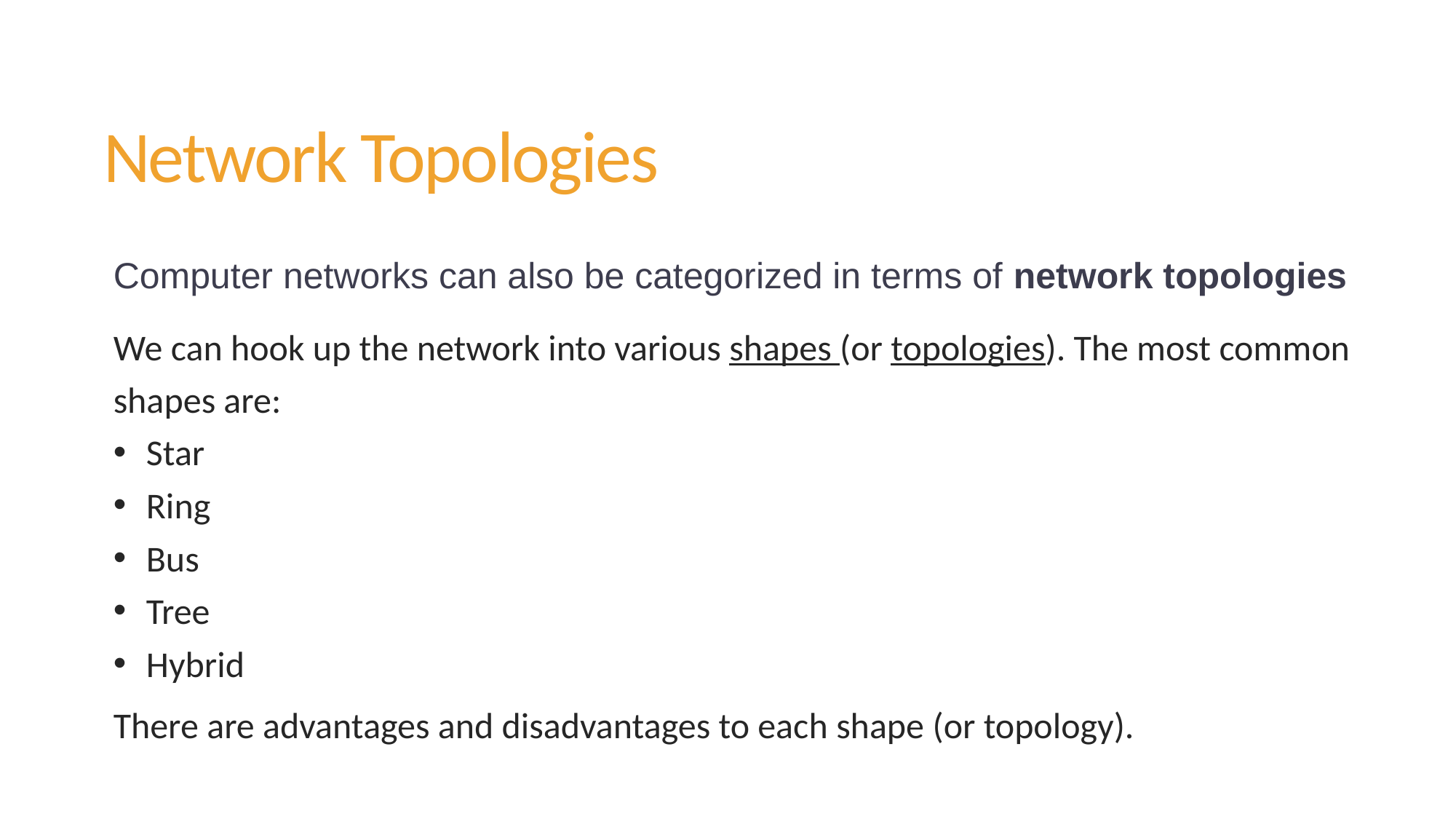

Network Topologies
Computer networks can also be categorized in terms of network topologies
We can hook up the network into various shapes (or topologies). The most common shapes are:
Star
Ring
Bus
Tree
Hybrid
There are advantages and disadvantages to each shape (or topology).